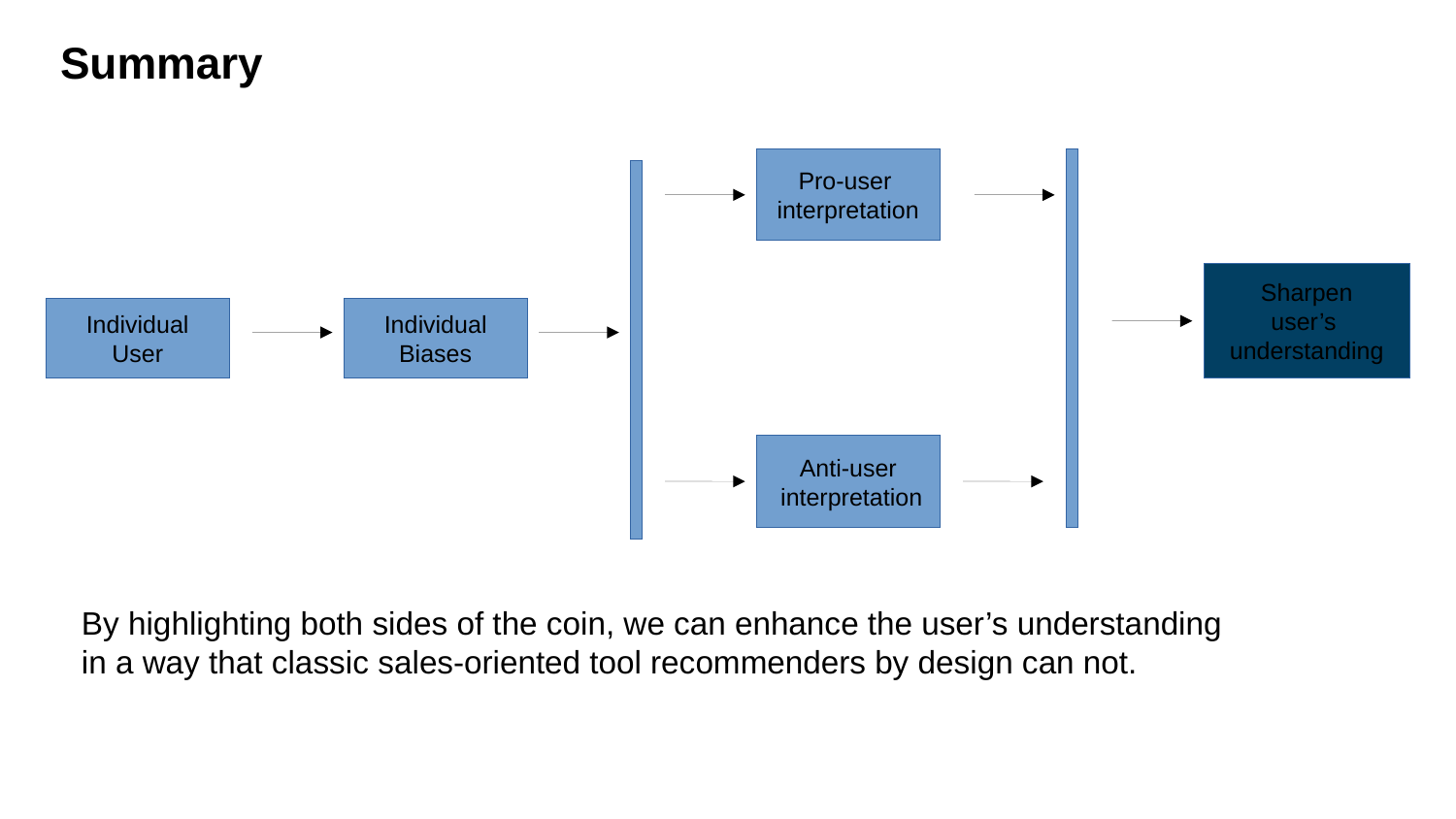

Summary
Pro-user
interpretation

Sharpen
user’s
understanding
Individual
User
Individual
Biases

Anti-user
 interpretation

By highlighting both sides of the coin, we can enhance the user’s understanding
in a way that classic sales-oriented tool recommenders by design can not.